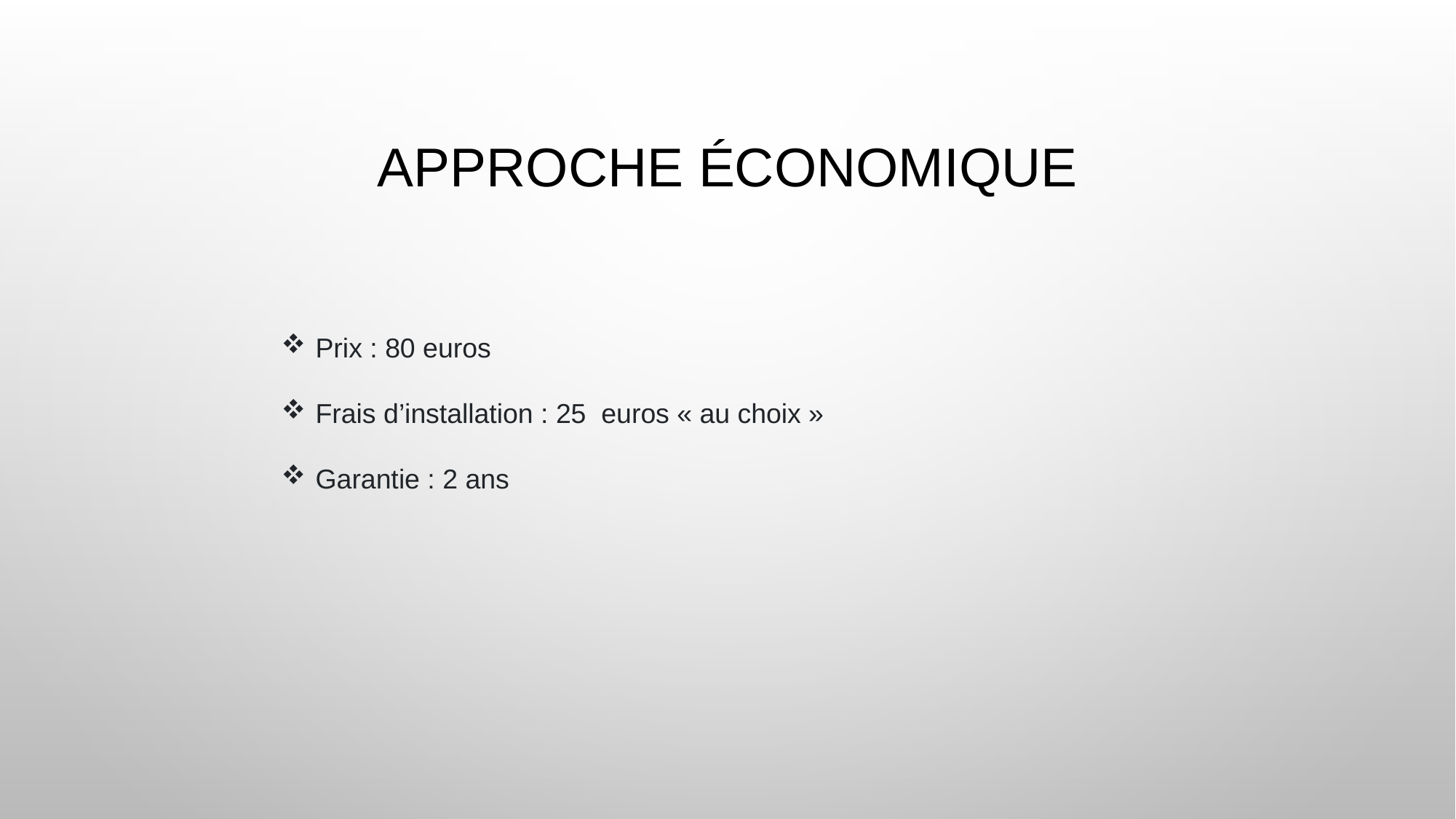

# Approche économique
Prix : 80 euros

Frais d’installation : 25  euros « au choix »

Garantie : 2 ans